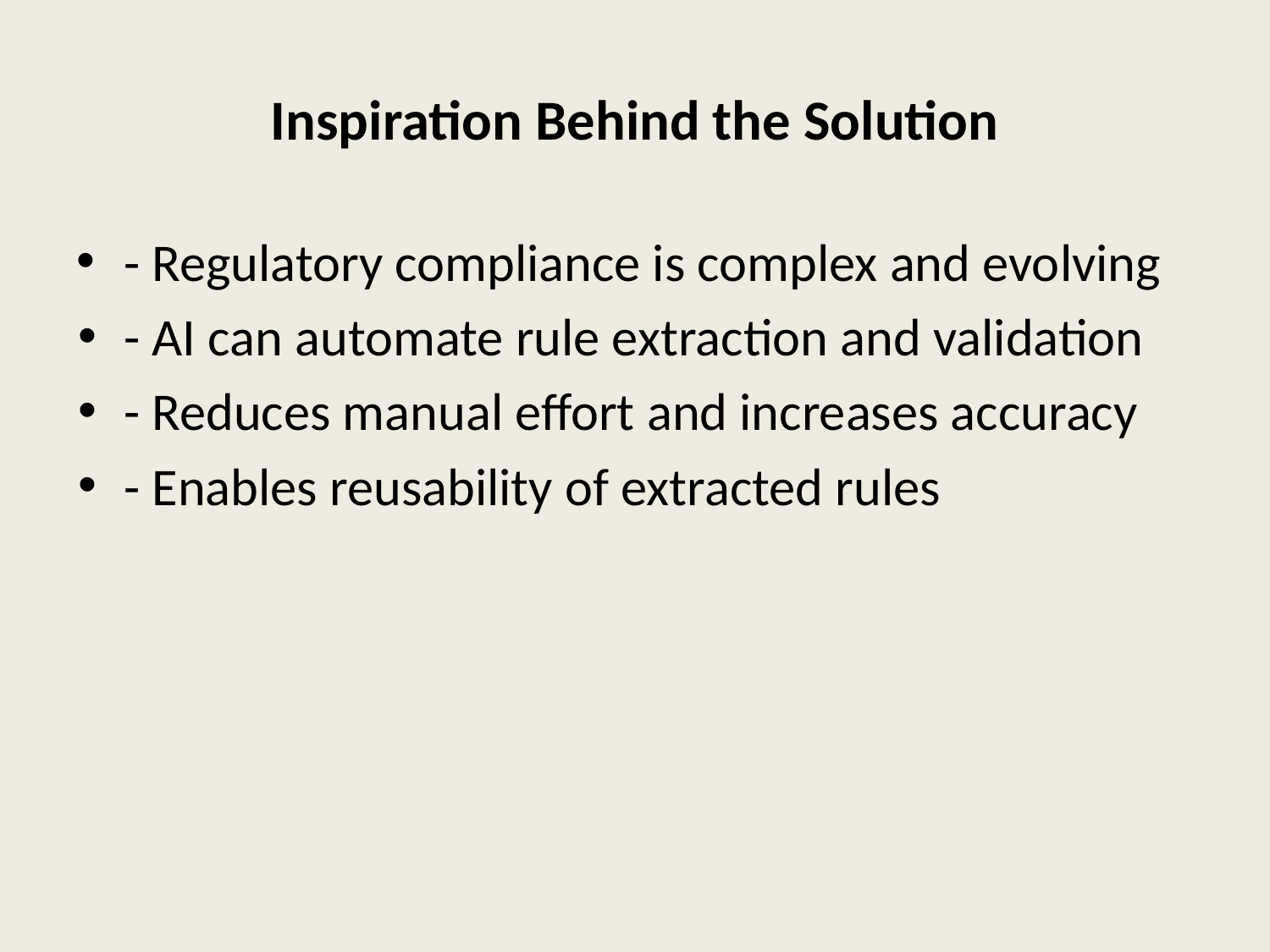

# Inspiration Behind the Solution
- Regulatory compliance is complex and evolving
- AI can automate rule extraction and validation
- Reduces manual effort and increases accuracy
- Enables reusability of extracted rules